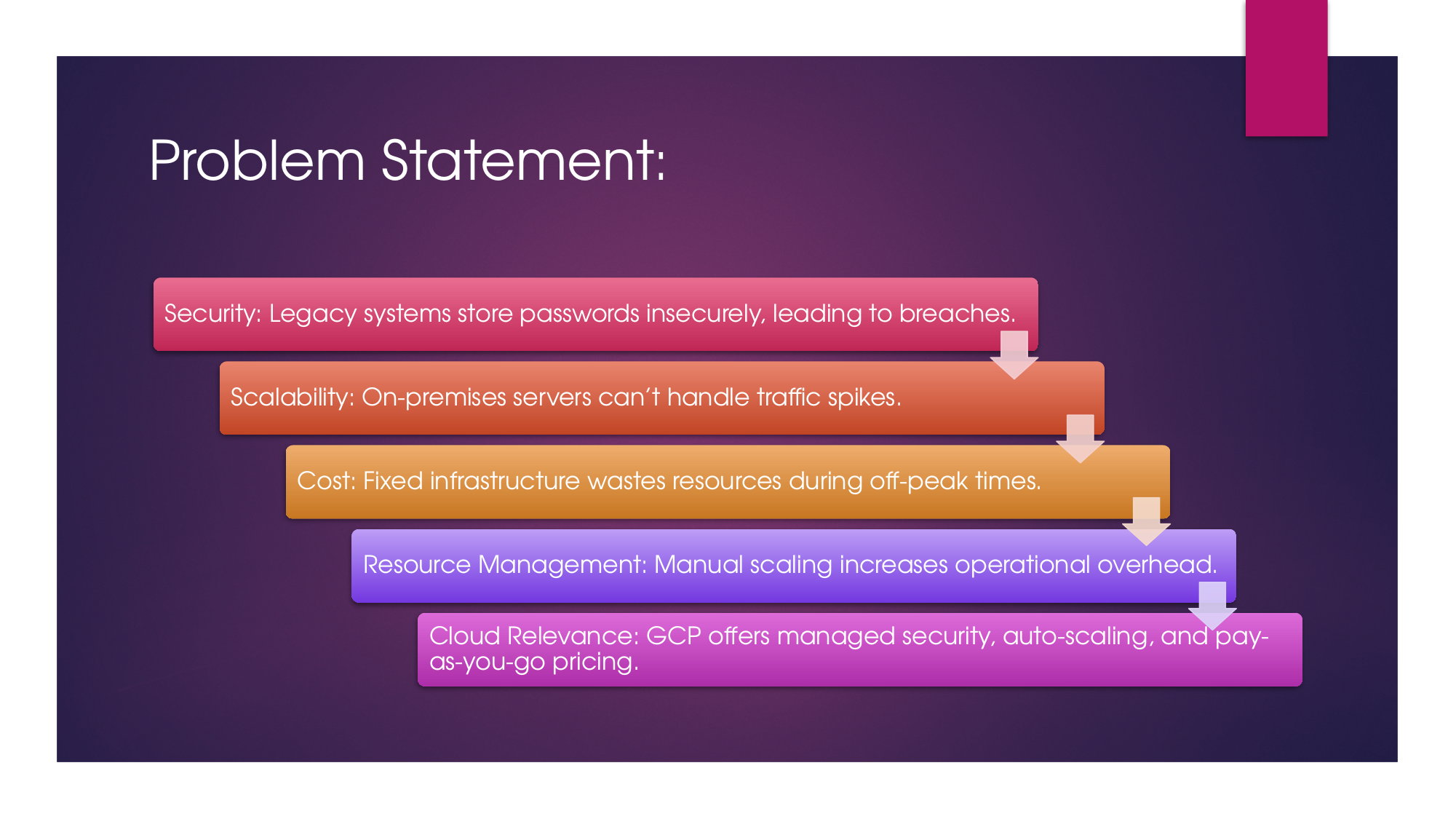

# Problem Statement:
Security: Legacy systems store passwords insecurely, leading to breaches.
Scalability: On-premises servers can’t handle traffic spikes.
Cost: Fixed infrastructure wastes resources during off-peak times.
Resource Management: Manual scaling increases operational overhead.
Cloud Relevance: GCP offers managed security, auto-scaling, and pay-as-you-go pricing.